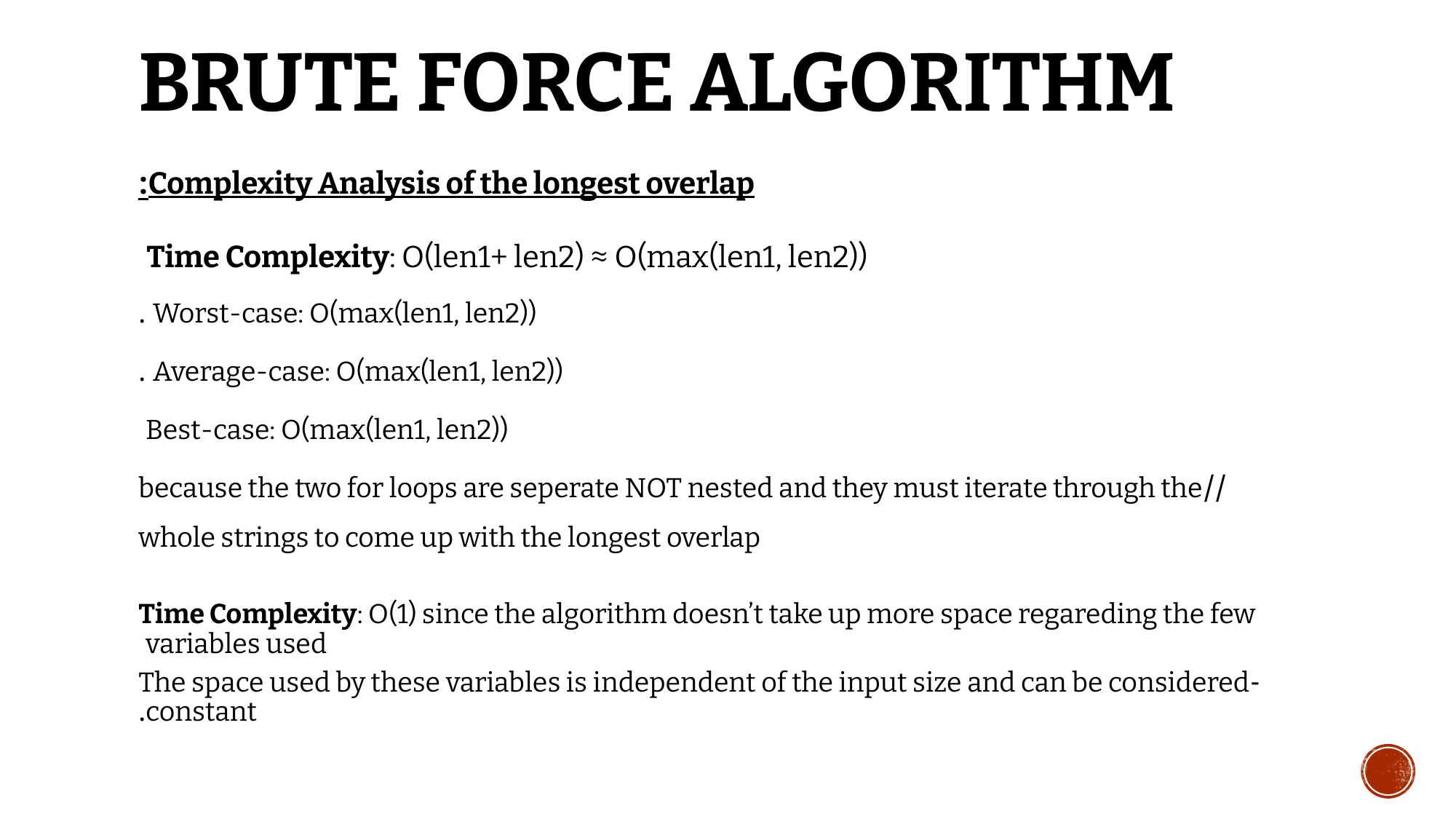

# Brute Force Algorithm
Complexity Analysis of the longest overlap:
Time Complexity: O(len1+ len2) ≈ O(max(len1, len2))
Worst-case: O(max(len1, len2)) .
Average-case: O(max(len1, len2)) .
Best-case: O(max(len1, len2))
//because the two for loops are seperate NOT nested and they must iterate through the whole strings to come up with the longest overlap

Time Complexity: O(1) since the algorithm doesn’t take up more space regareding the few variables used
-The space used by these variables is independent of the input size and can be considered constant.